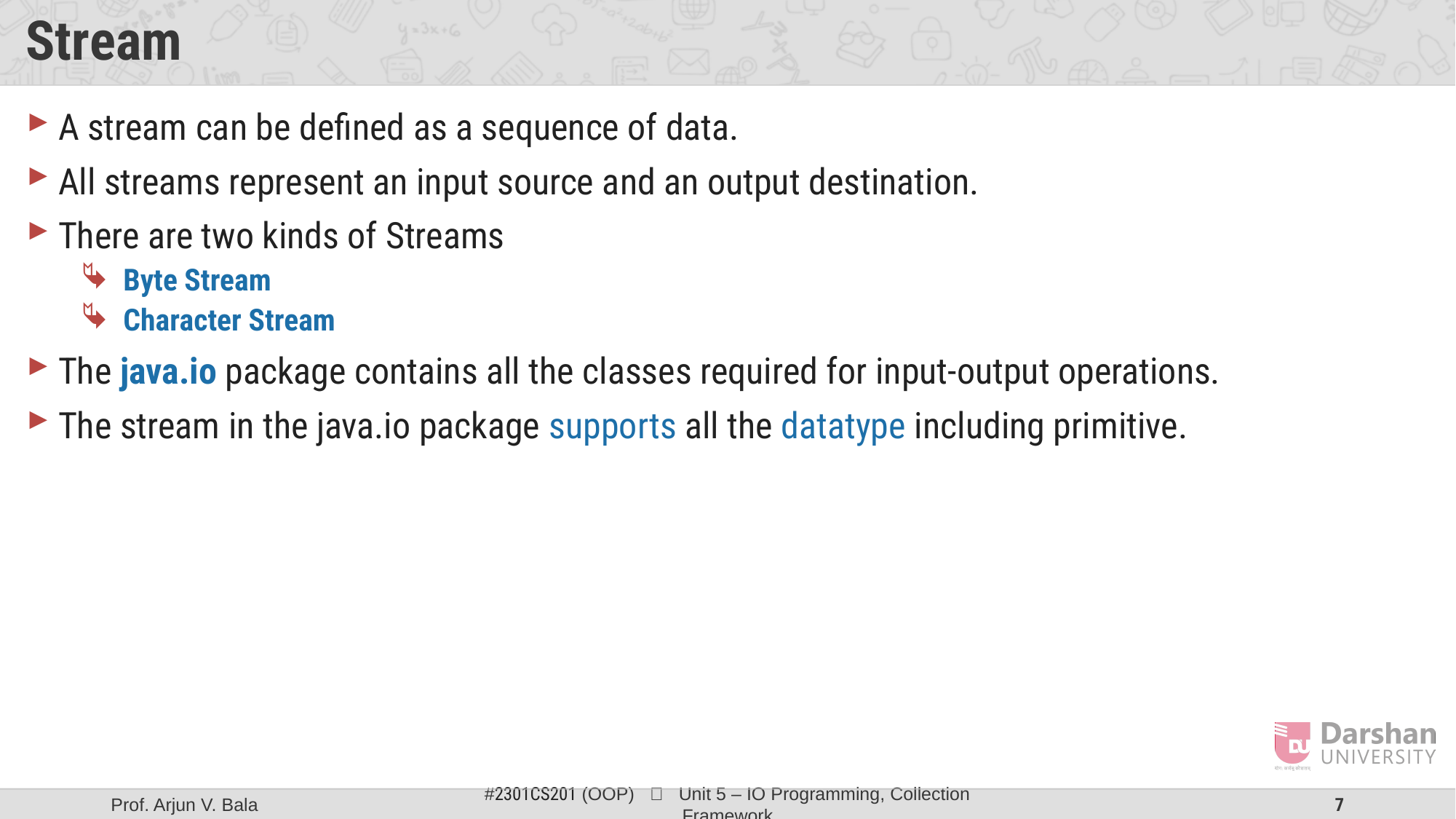

# Stream
A stream can be defined as a sequence of data.
All streams represent an input source and an output destination.
There are two kinds of Streams
Byte Stream
Character Stream
The java.io package contains all the classes required for input-output operations.
The stream in the java.io package supports all the datatype including primitive.